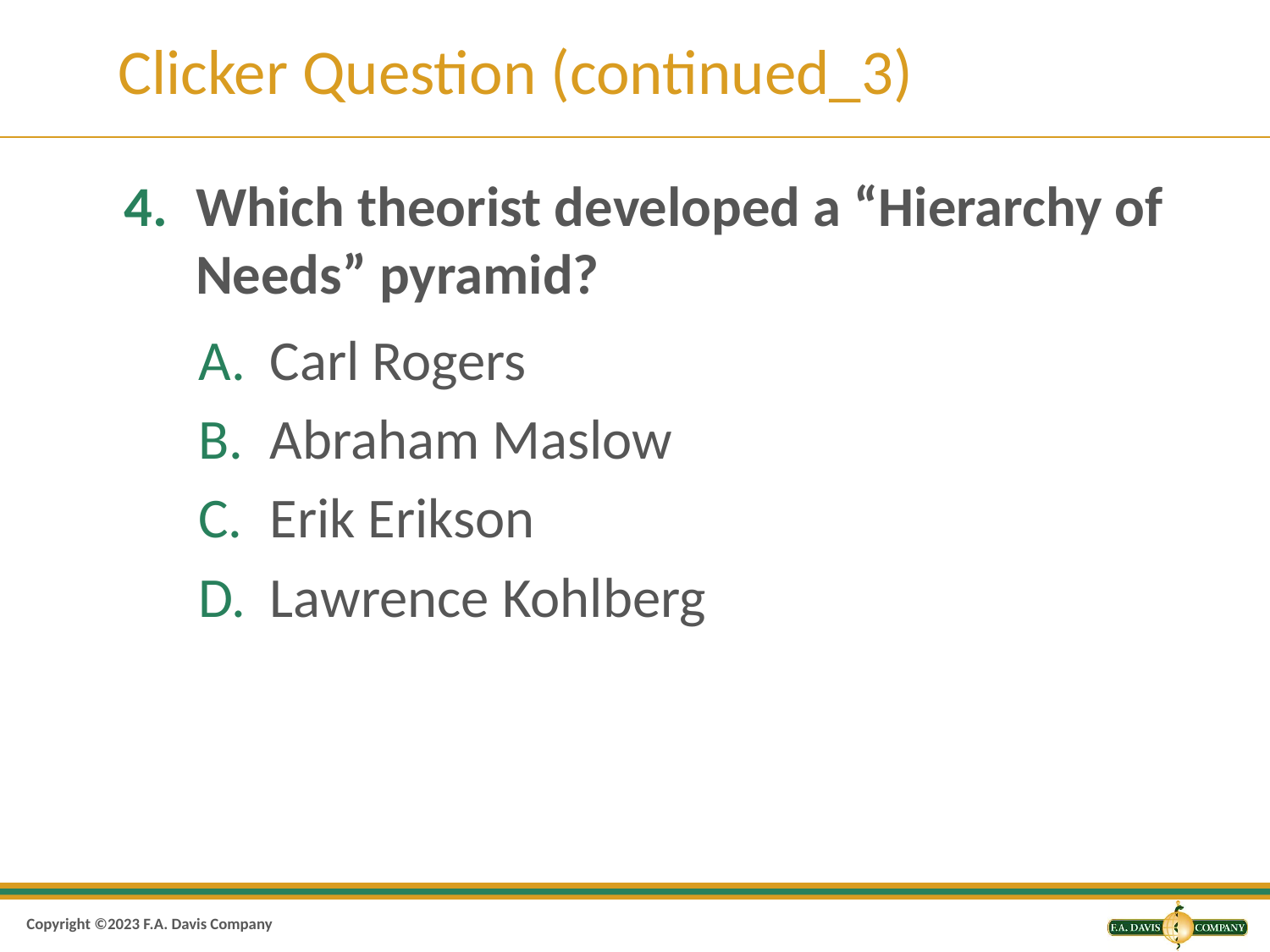

# Clicker Question (continued_3)
Which theorist developed a “Hierarchy of Needs” pyramid?
Carl Rogers
Abraham Maslow
Erik Erikson
Lawrence Kohlberg